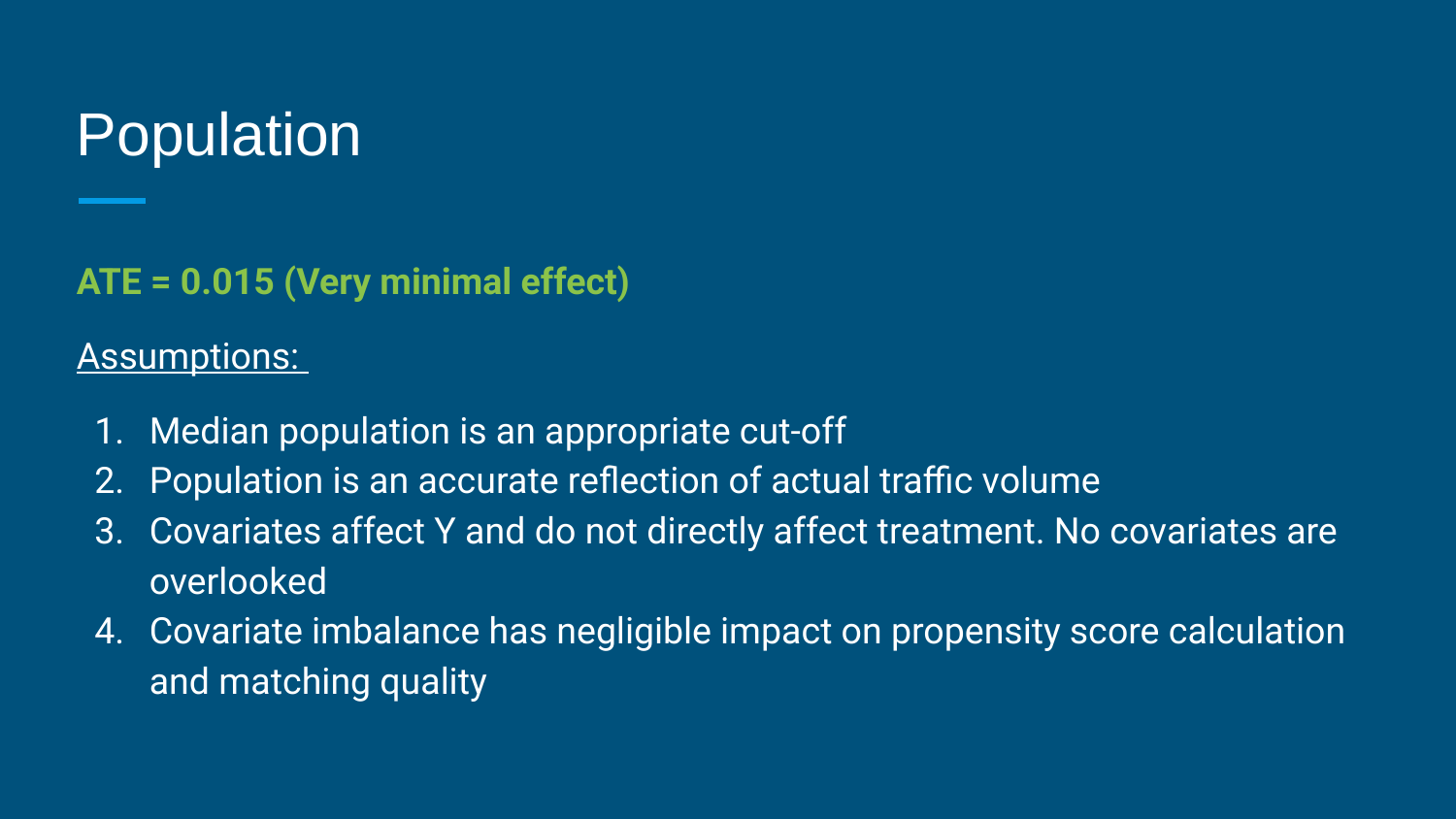

# Population
ATE = 0.015 (Very minimal effect)
Assumptions:
Median population is an appropriate cut-off
Population is an accurate reflection of actual traffic volume
Covariates affect Y and do not directly affect treatment. No covariates are overlooked
Covariate imbalance has negligible impact on propensity score calculation and matching quality